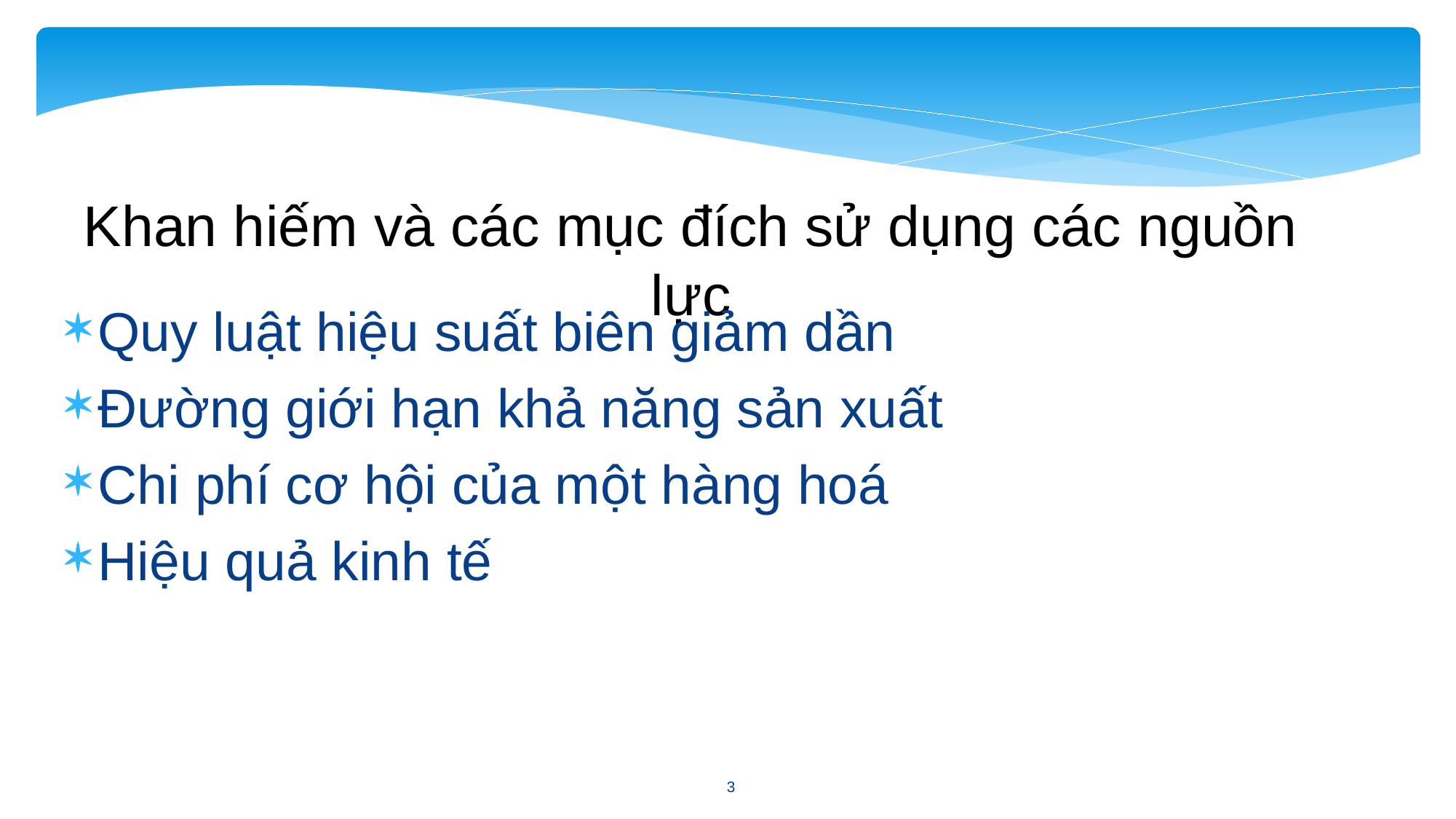

Khan hiếm và các mục đích sử dụng các nguồn lực
Quy luật hiệu suất biên giảm dần
Đường giới hạn khả năng sản xuất
Chi phí cơ hội của một hàng hoá
Hiệu quả kinh tế
3